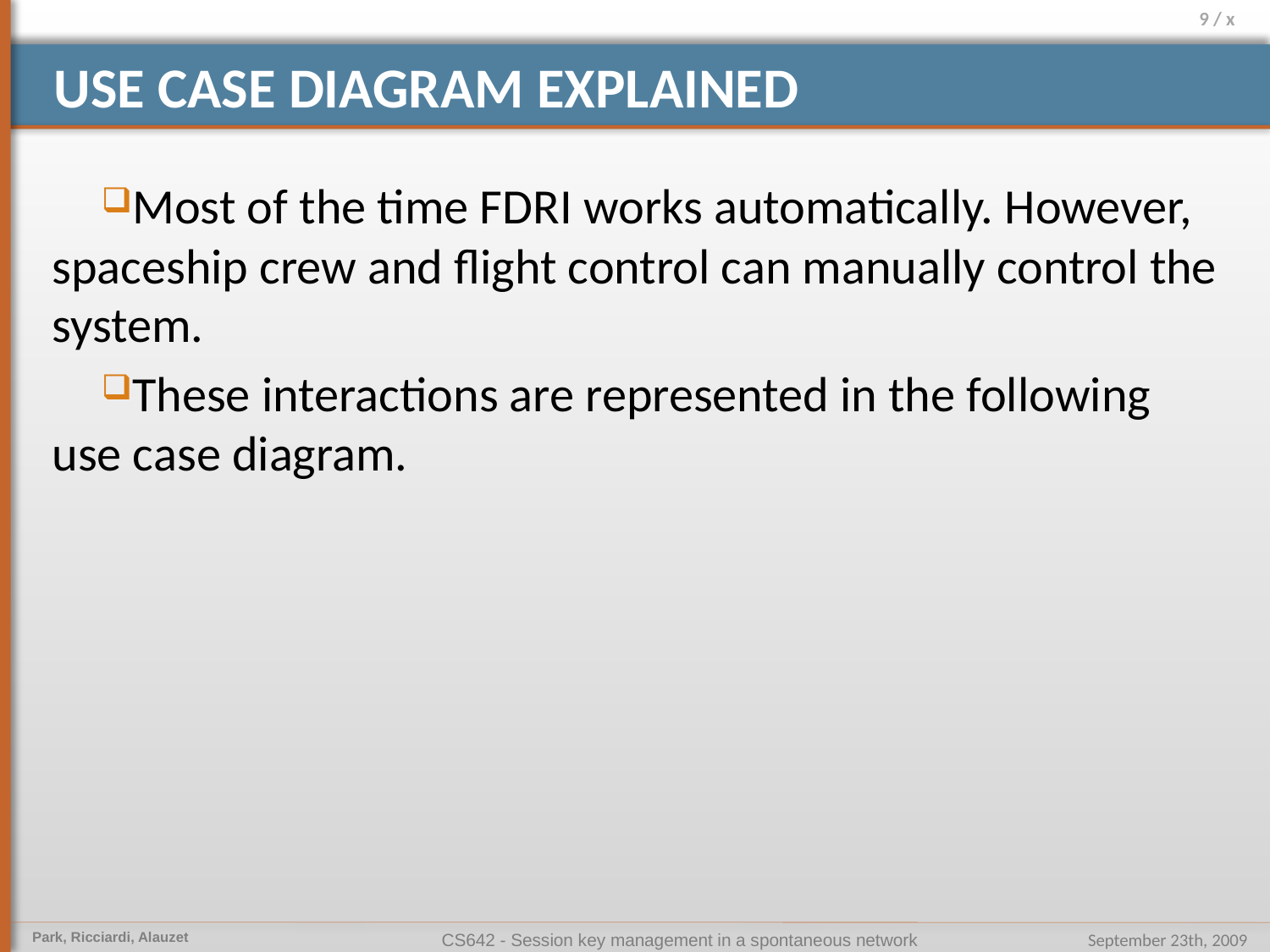

# Use case diagram explained
Most of the time FDRI works automatically. However, spaceship crew and flight control can manually control the system.
These interactions are represented in the following use case diagram.